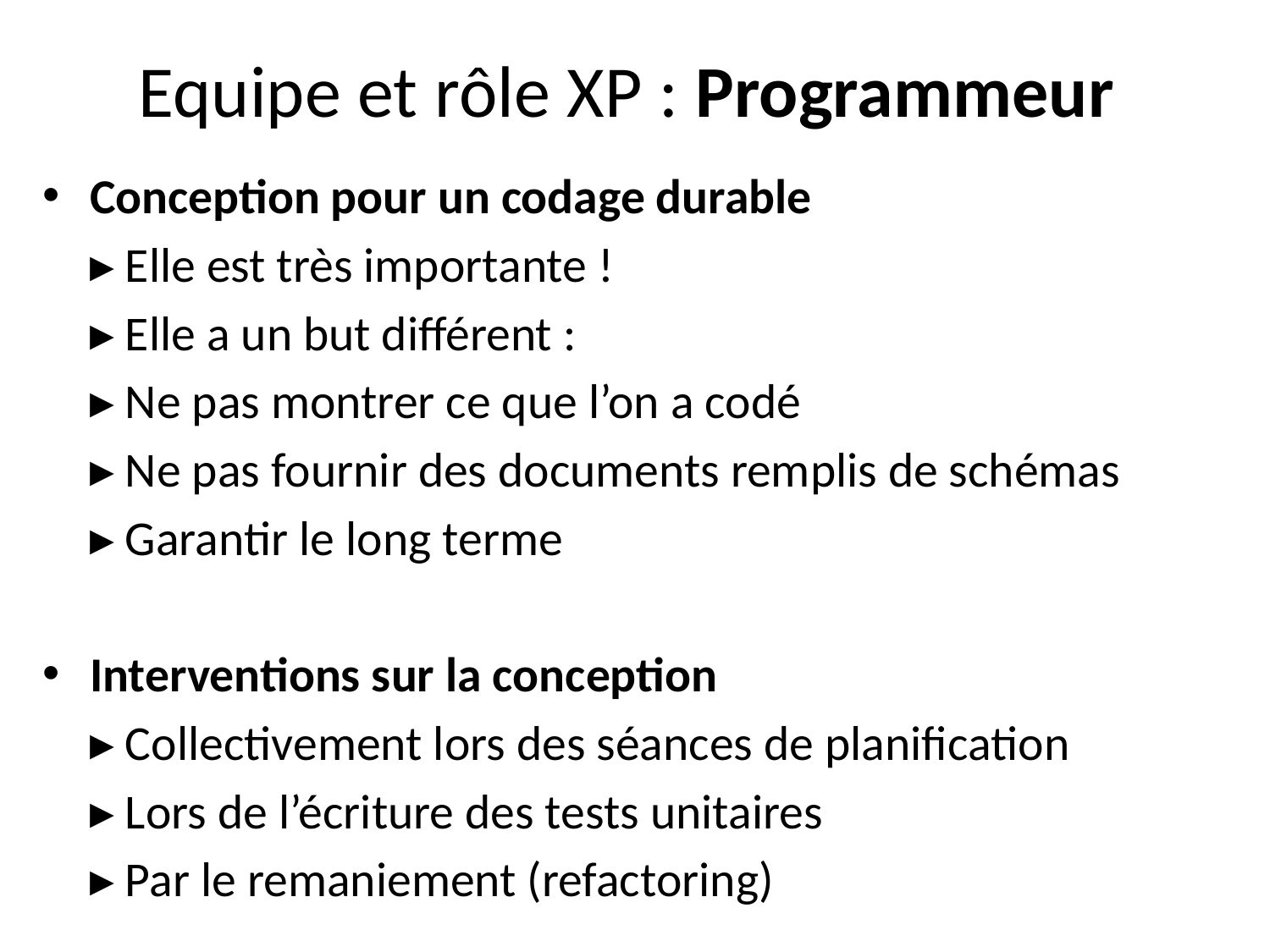

# Equipe et rôle XP : Programmeur
Conception pour un codage durable
	▸ Elle est très importante !
	▸ Elle a un but différent :
		▸ Ne pas montrer ce que l’on a codé
		▸ Ne pas fournir des documents remplis de schémas
		▸ Garantir le long terme

Interventions sur la conception
	▸ Collectivement lors des séances de planification
	▸ Lors de l’écriture des tests unitaires
	▸ Par le remaniement (refactoring)